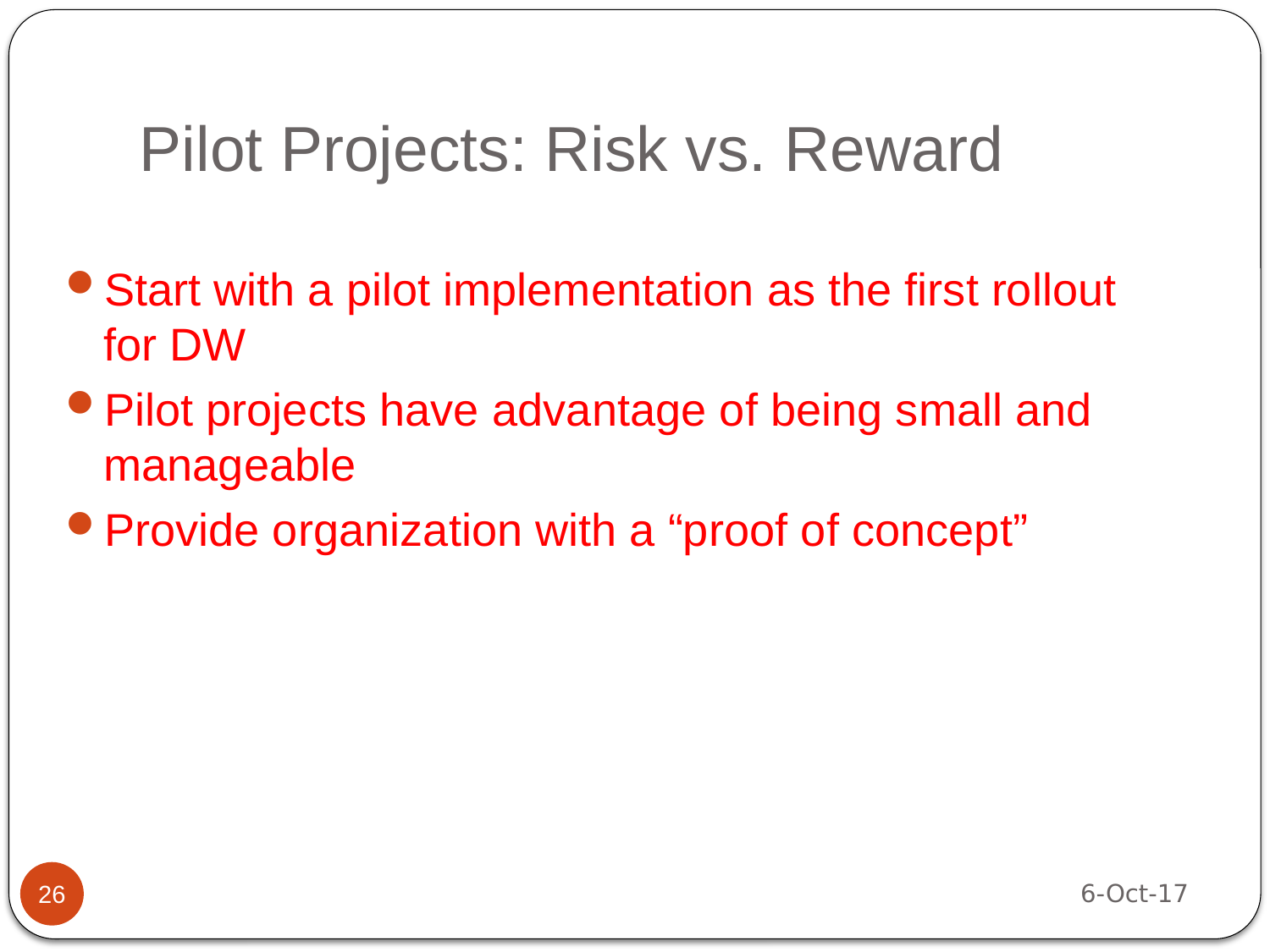

# Pilot Projects: Risk vs. Reward
Start with a pilot implementation as the first rollout for DW
Pilot projects have advantage of being small and manageable
Provide organization with a “proof of concept”
6-Oct-17
26